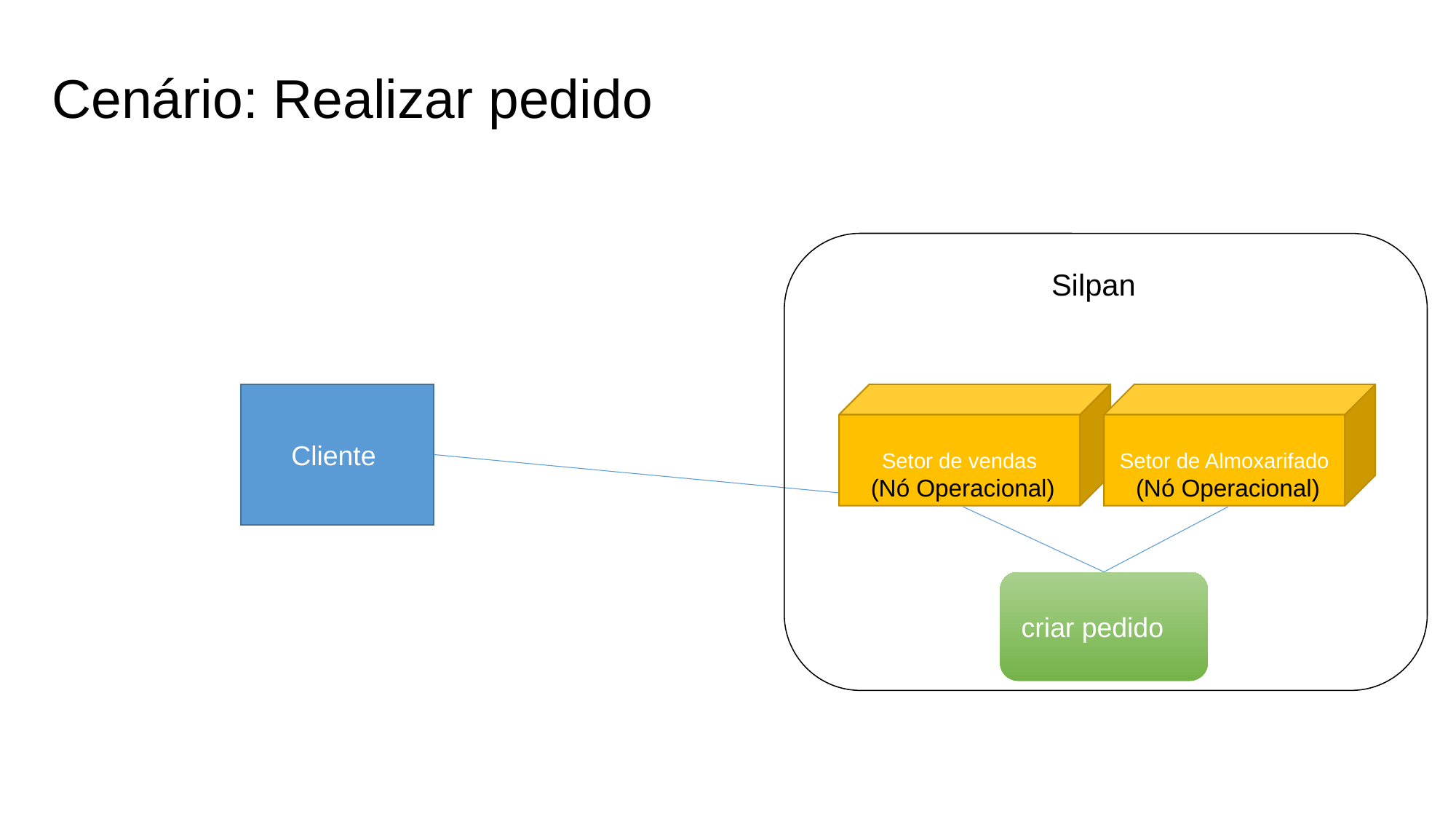

# Cenário: Realizar pedido

Silpan
Cliente
Setor de vendas
Setor de Almoxarifado
(Nó Operacional)
(Nó Operacional)
criar pedido